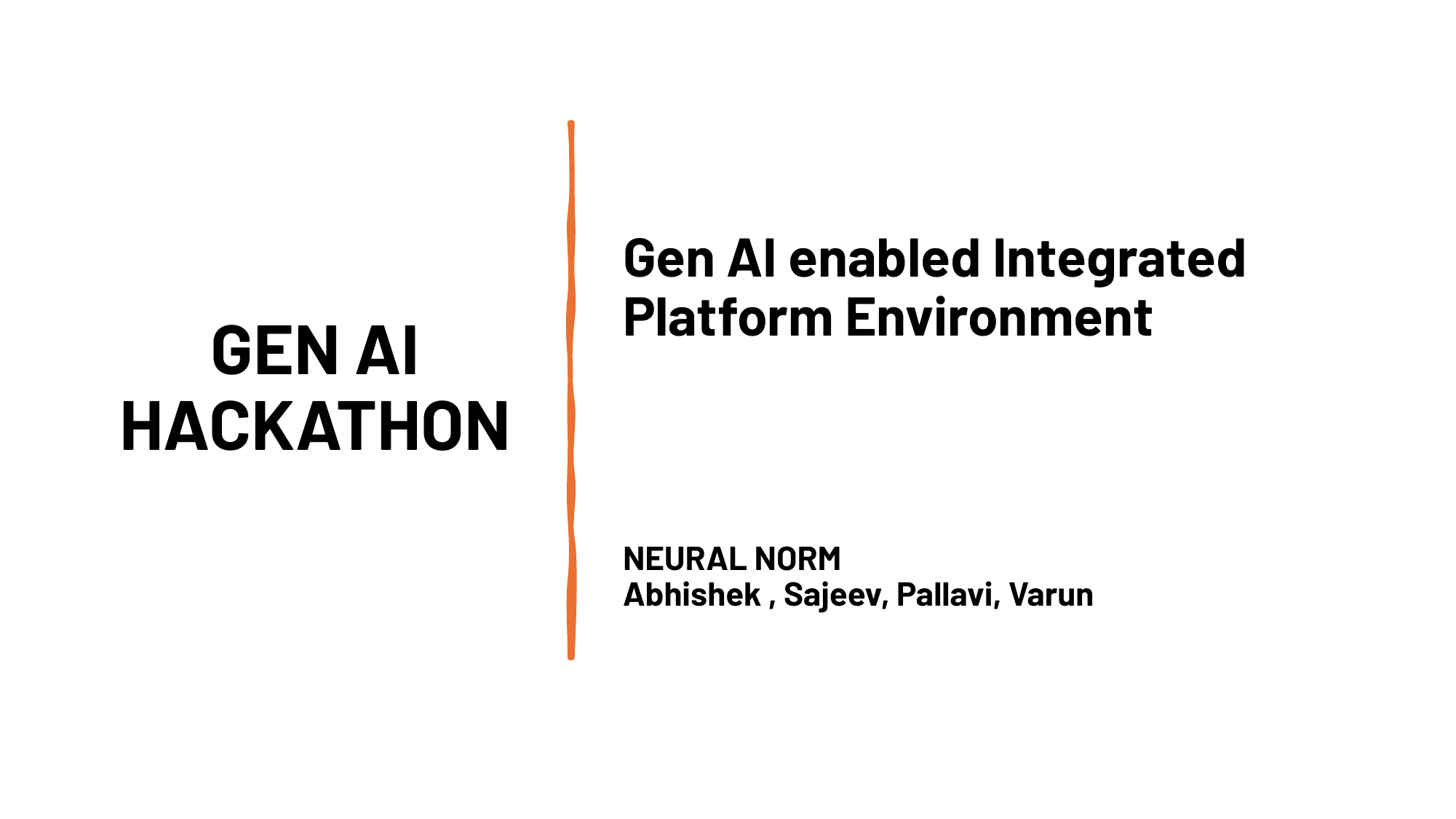

# GEN AI HACKATHON
Gen AI enabled Integrated Platform Environment

NEURAL NORM
Abhishek , Sajeev, Pallavi, Varun